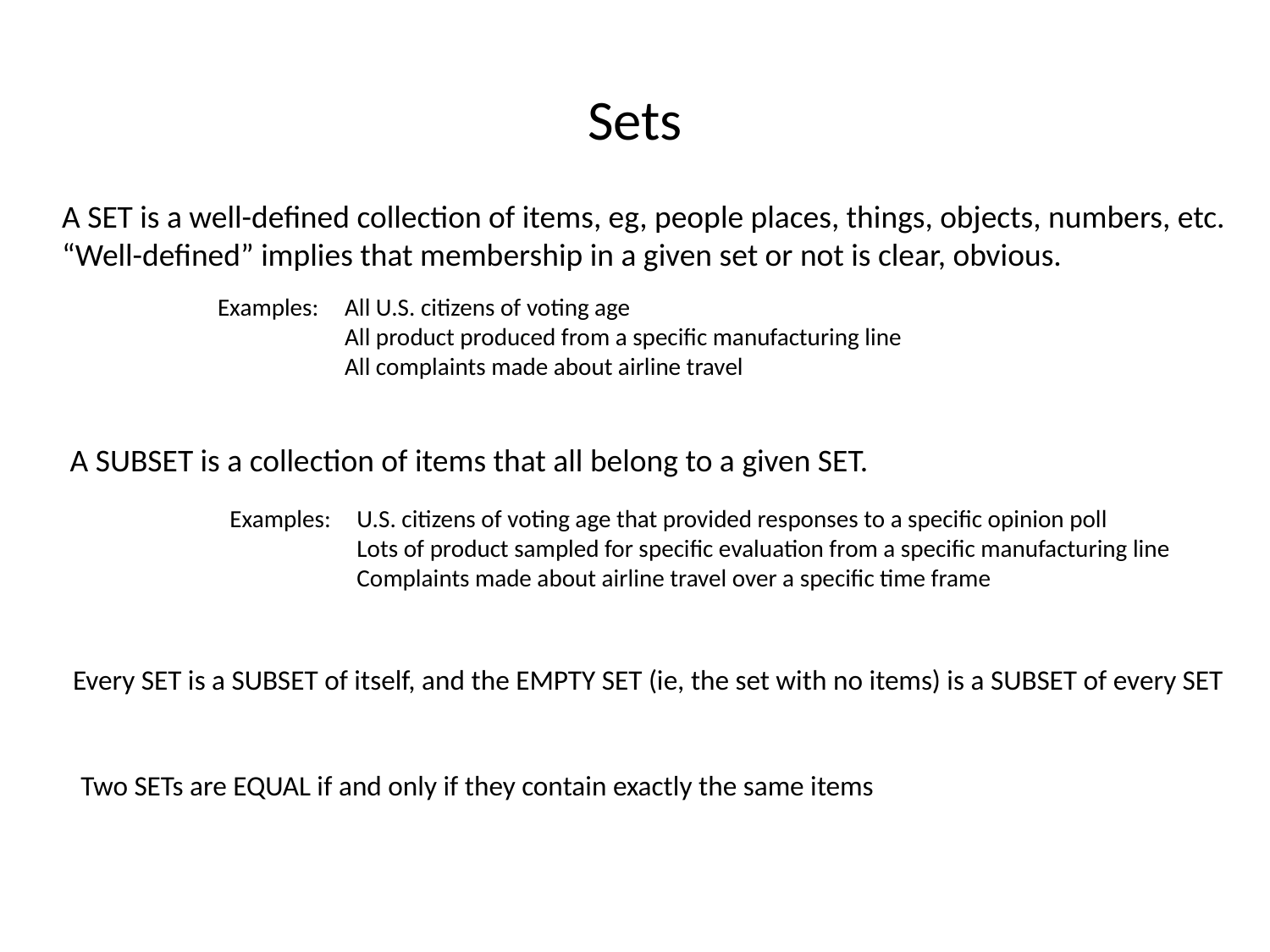

# Sets
A SET is a well-defined collection of items, eg, people places, things, objects, numbers, etc.
“Well-defined” implies that membership in a given set or not is clear, obvious.
Examples: 	All U.S. citizens of voting age
	All product produced from a specific manufacturing line
	All complaints made about airline travel
A SUBSET is a collection of items that all belong to a given SET.
Examples:	U.S. citizens of voting age that provided responses to a specific opinion poll
	Lots of product sampled for specific evaluation from a specific manufacturing line
	Complaints made about airline travel over a specific time frame
Every SET is a SUBSET of itself, and the EMPTY SET (ie, the set with no items) is a SUBSET of every SET
Two SETs are EQUAL if and only if they contain exactly the same items